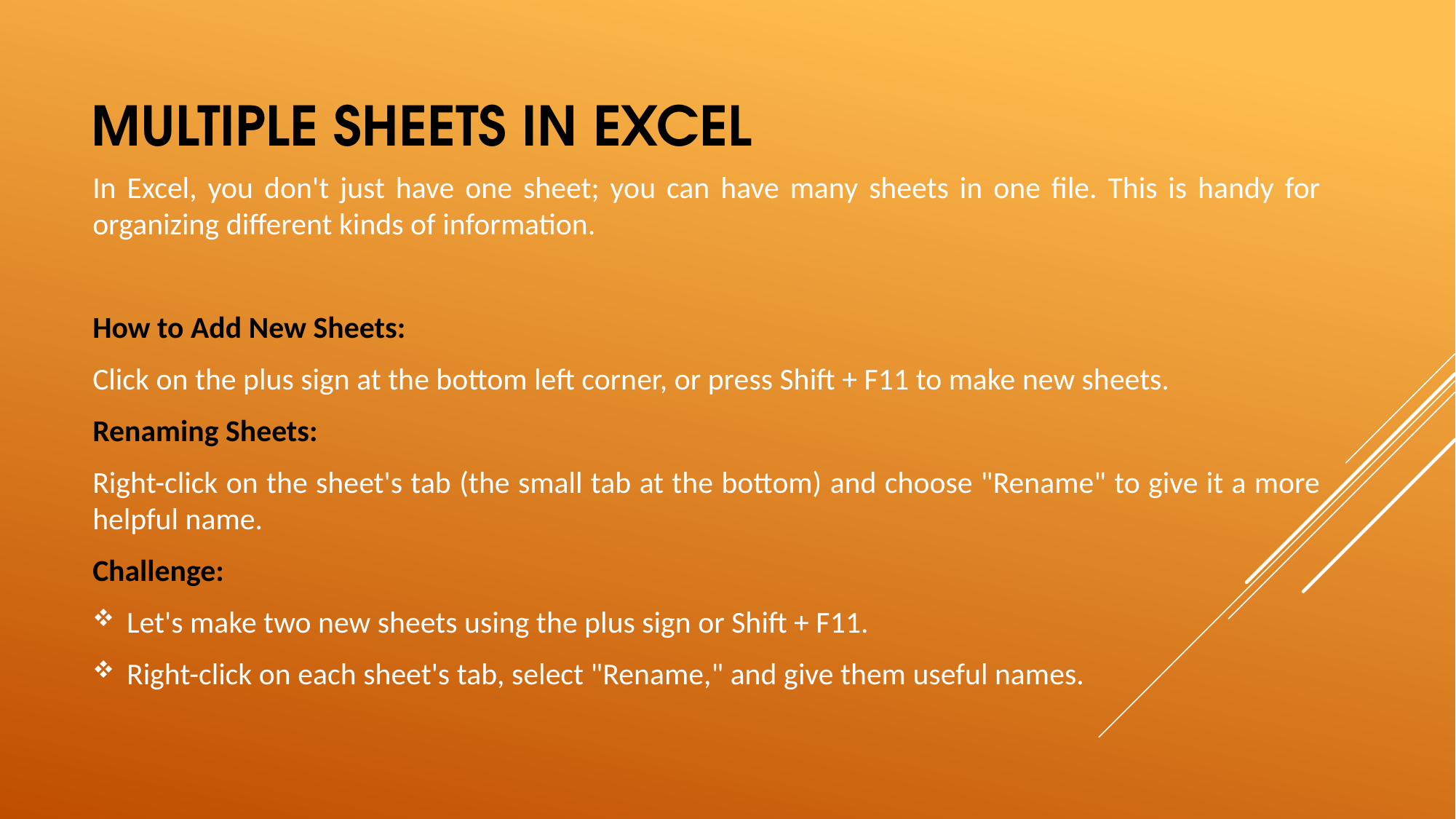

# Multiple Sheets in excel
In Excel, you don't just have one sheet; you can have many sheets in one file. This is handy for organizing different kinds of information.

How to Add New Sheets:
Click on the plus sign at the bottom left corner, or press Shift + F11 to make new sheets.
Renaming Sheets:
Right-click on the sheet's tab (the small tab at the bottom) and choose "Rename" to give it a more helpful name.
Challenge:
Let's make two new sheets using the plus sign or Shift + F11.
Right-click on each sheet's tab, select "Rename," and give them useful names.